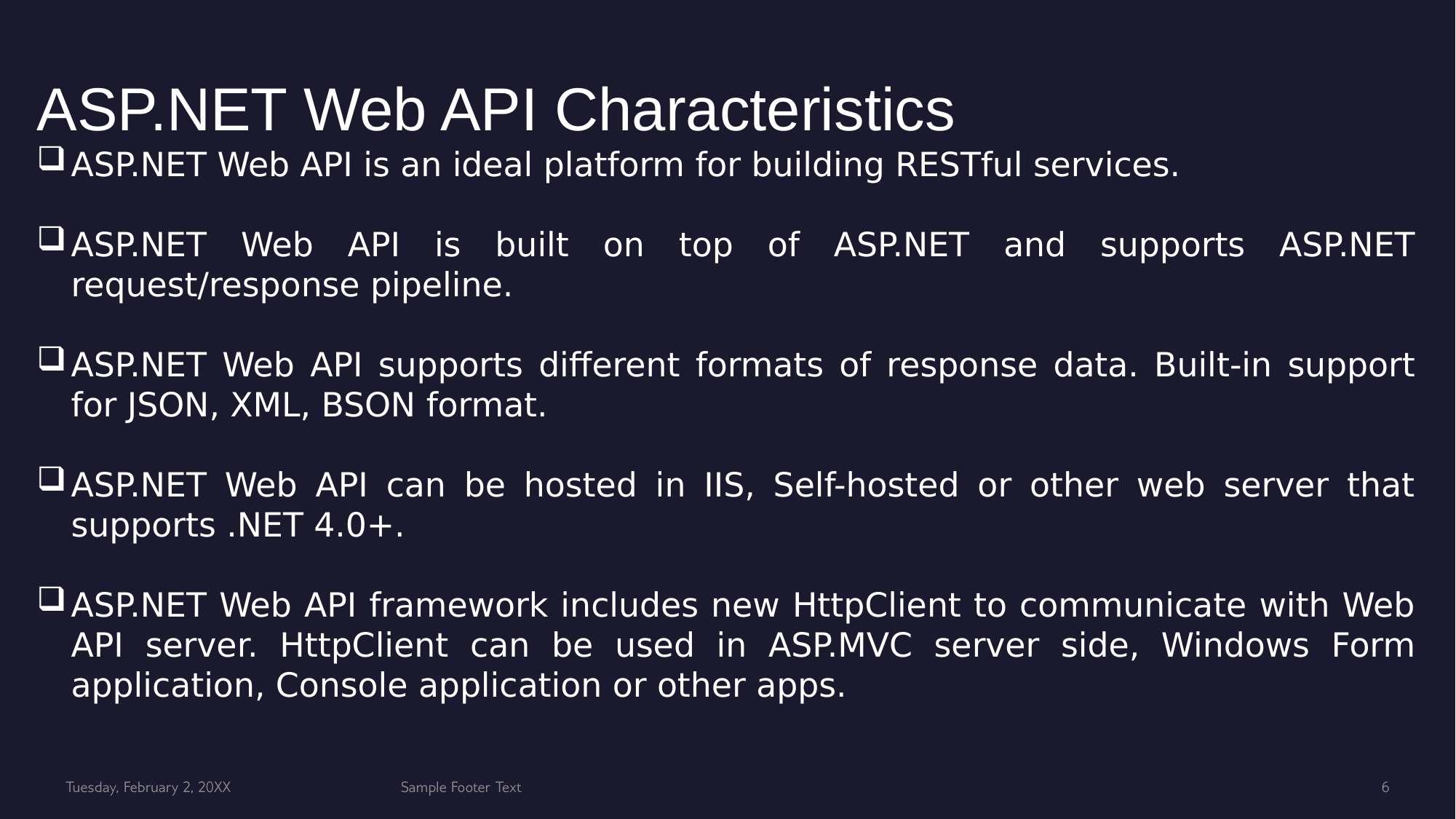

ASP.NET Web API Characteristics
ASP.NET Web API is an ideal platform for building RESTful services.

ASP.NET Web API is built on top of ASP.NET and supports ASP.NET request/response pipeline.

ASP.NET Web API supports different formats of response data. Built-in support for JSON, XML, BSON format.

ASP.NET Web API can be hosted in IIS, Self-hosted or other web server that supports .NET 4.0+.

ASP.NET Web API framework includes new HttpClient to communicate with Web API server. HttpClient can be used in ASP.MVC server side, Windows Form application, Console application or other apps.
Tuesday, February 2, 20XX
Sample Footer Text
6